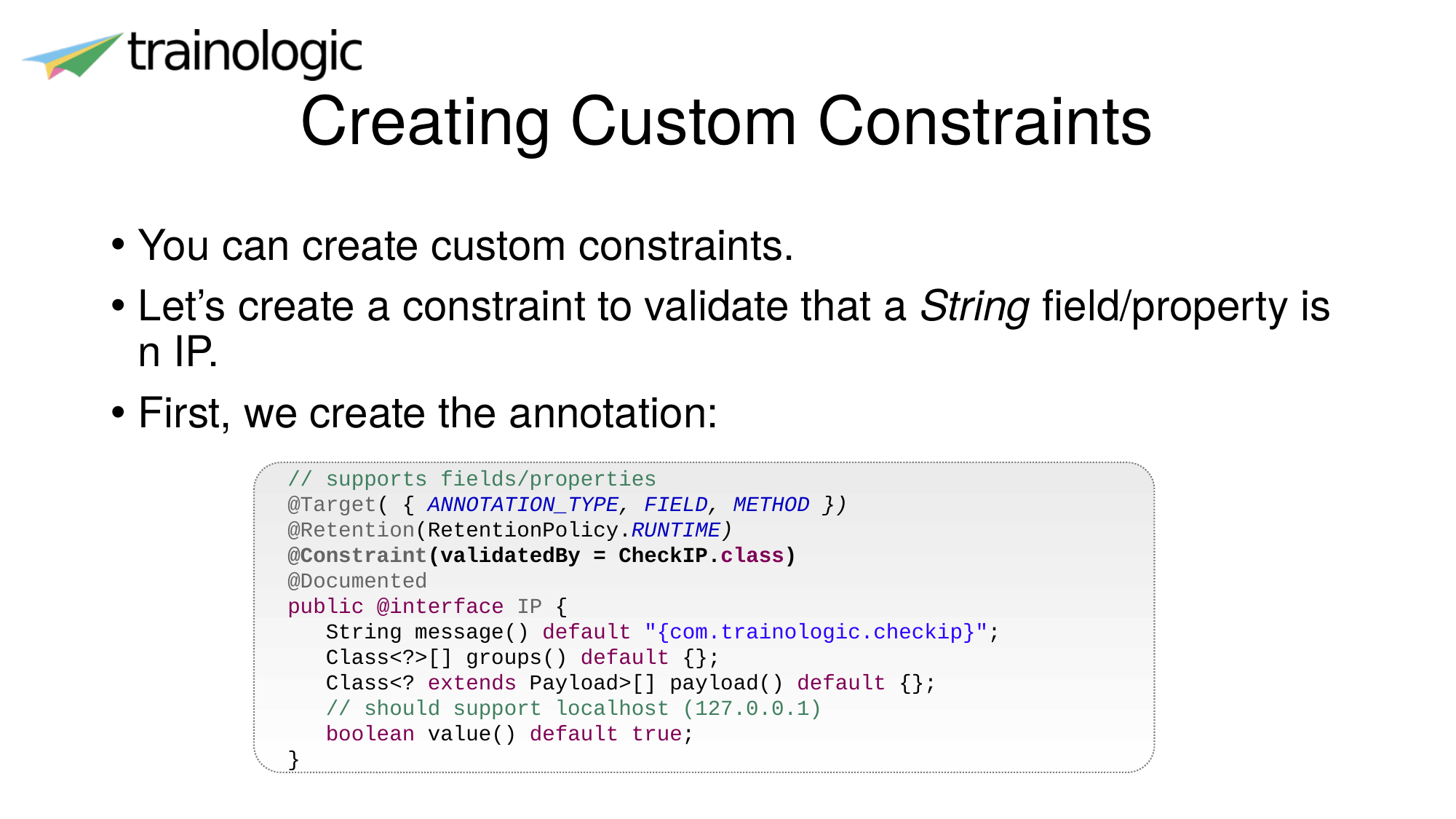

# Creating Custom Constraints
You can create custom constraints.
Let’s create a constraint to validate that a String field/property is n IP.
First, we create the annotation:
// supports fields/properties
@Target( { ANNOTATION_TYPE, FIELD, METHOD })
@Retention(RetentionPolicy.RUNTIME)
@Constraint(validatedBy = CheckIP.class)
@Documented
public @interface IP {
   String message() default "{com.trainologic.checkip}";
   Class<?>[] groups() default {};
   Class<? extends Payload>[] payload() default {};
   // should support localhost (127.0.0.1)
   boolean value() default true;
}